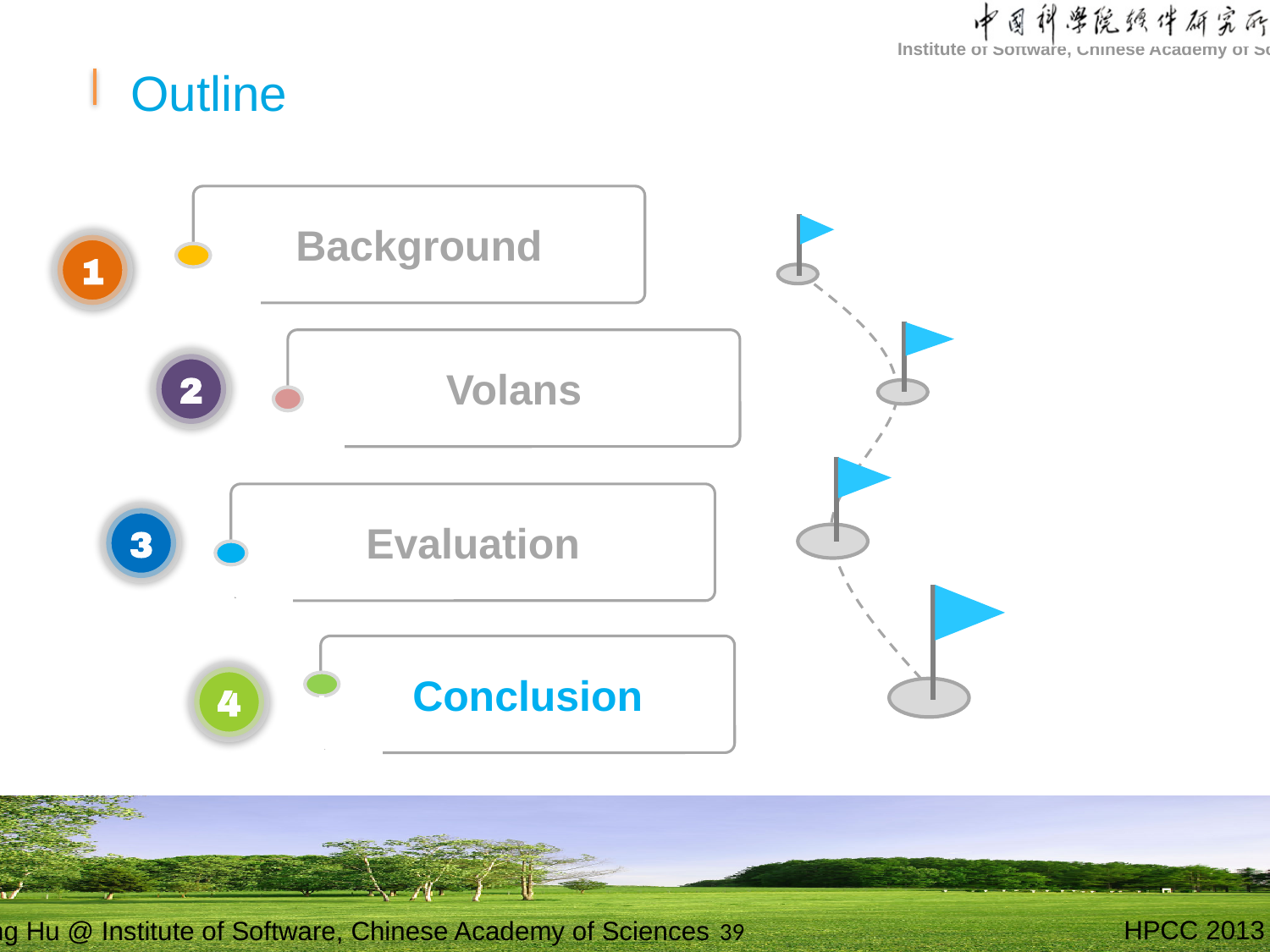

# Outline
Background

1
Volans

2
Evaluation

3
Conclusion
4